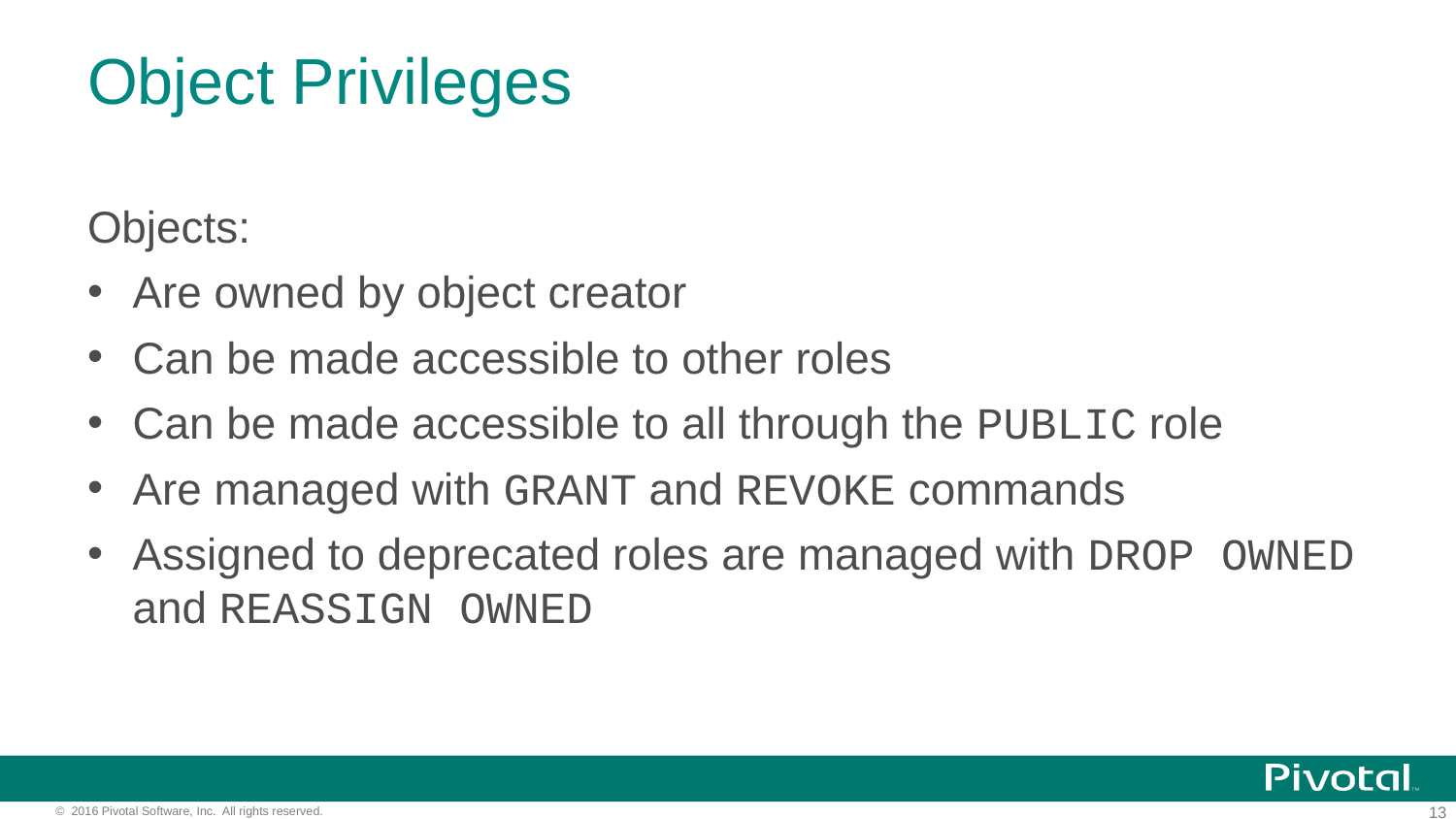

# Object Privileges
Objects:
Are owned by object creator
Can be made accessible to other roles
Can be made accessible to all through the PUBLIC role
Are managed with GRANT and REVOKE commands
Assigned to deprecated roles are managed with DROP OWNED and REASSIGN OWNED